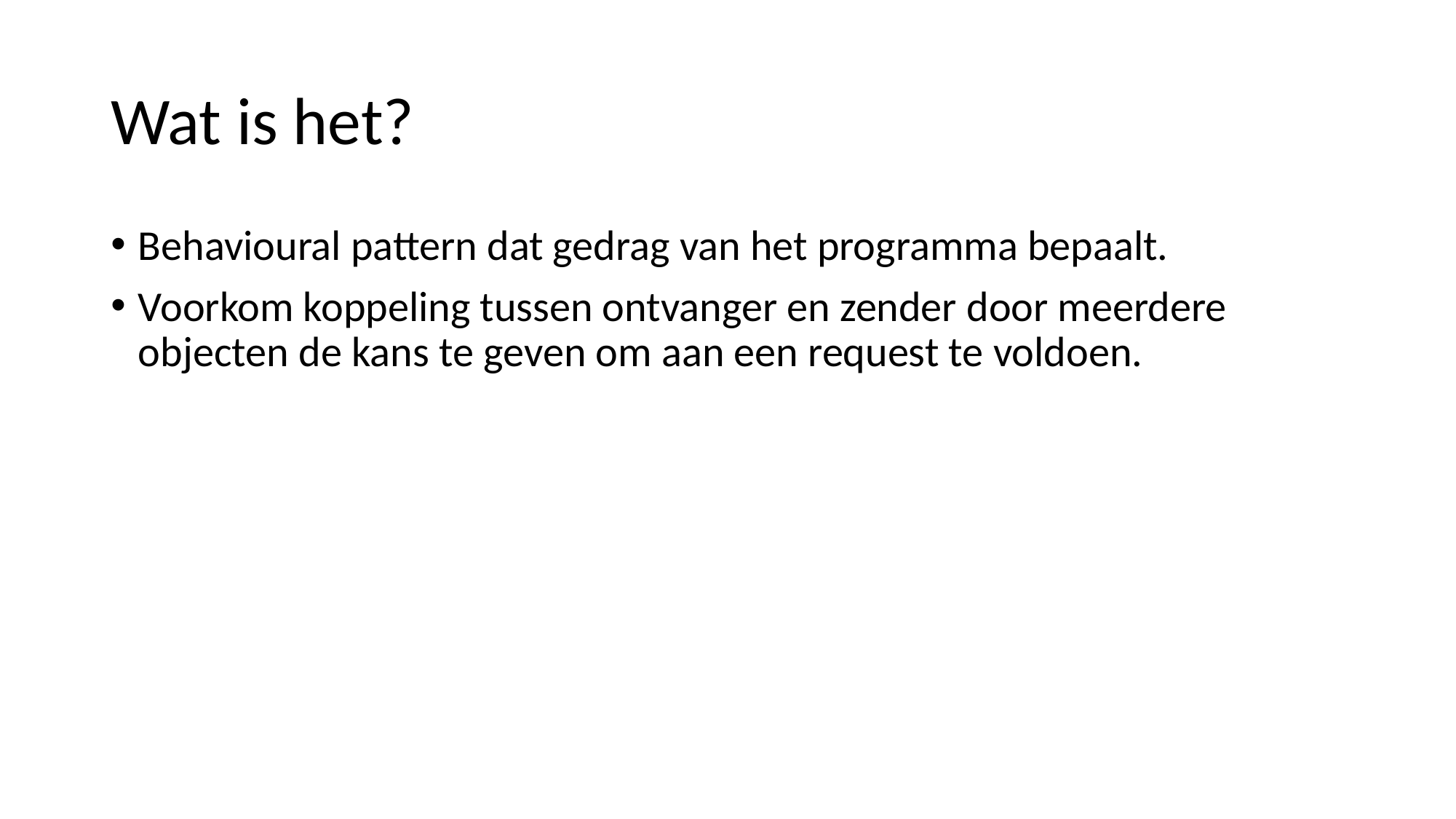

# Wat is het?
Behavioural pattern dat gedrag van het programma bepaalt.
Voorkom koppeling tussen ontvanger en zender door meerdere objecten de kans te geven om aan een request te voldoen.